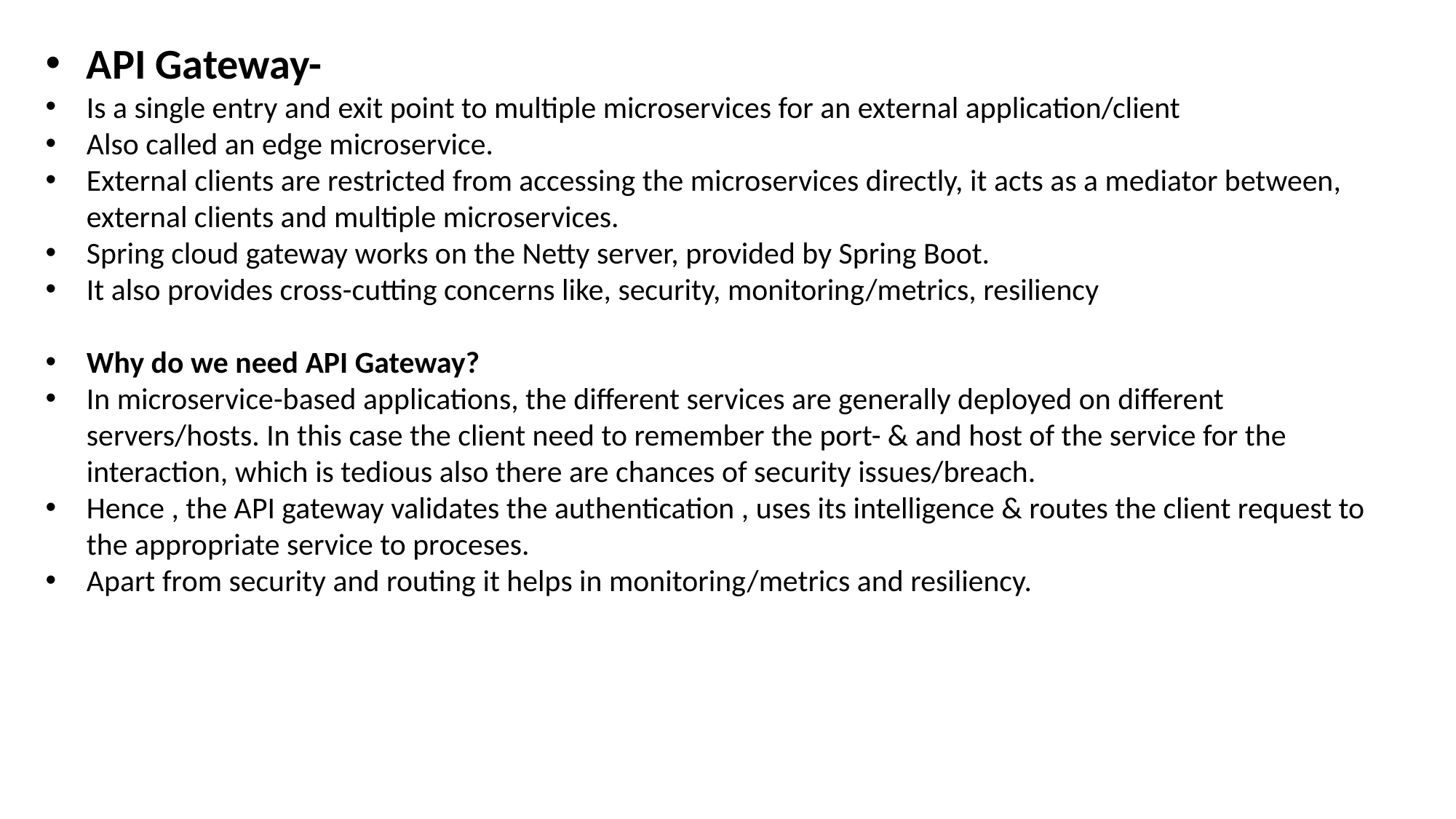

API Gateway-
Is a single entry and exit point to multiple microservices for an external application/client
Also called an edge microservice.
External clients are restricted from accessing the microservices directly, it acts as a mediator between, external clients and multiple microservices.
Spring cloud gateway works on the Netty server, provided by Spring Boot.
It also provides cross-cutting concerns like, security, monitoring/metrics, resiliency

Why do we need API Gateway?
In microservice-based applications, the different services are generally deployed on different servers/hosts. In this case the client need to remember the port- & and host of the service for the interaction, which is tedious also there are chances of security issues/breach.
Hence , the API gateway validates the authentication , uses its intelligence & routes the client request to the appropriate service to proceses.
Apart from security and routing it helps in monitoring/metrics and resiliency.